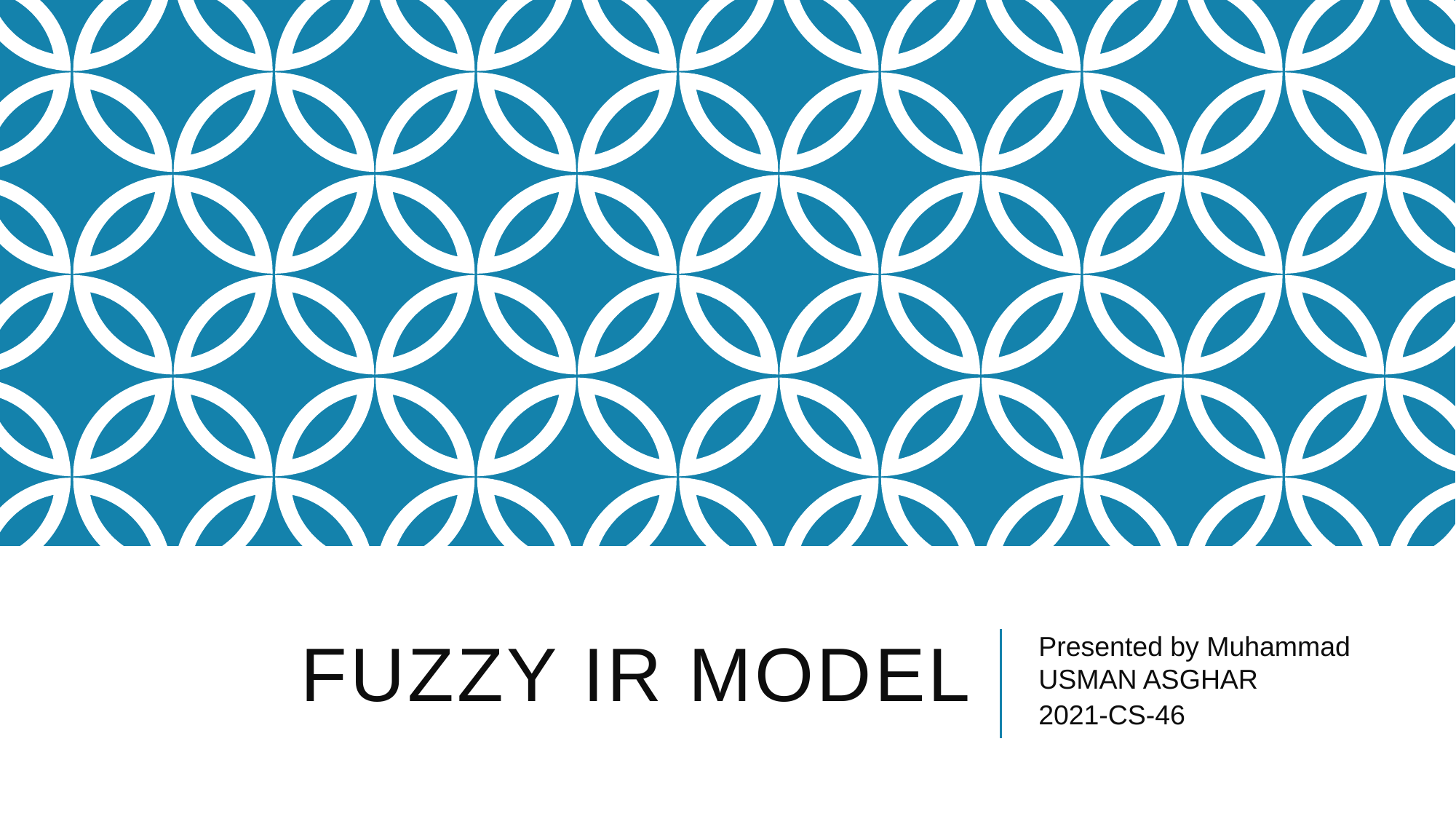

# Fuzzy IR Model
Presented by Muhammad USMAN ASGHAR
2021-CS-46